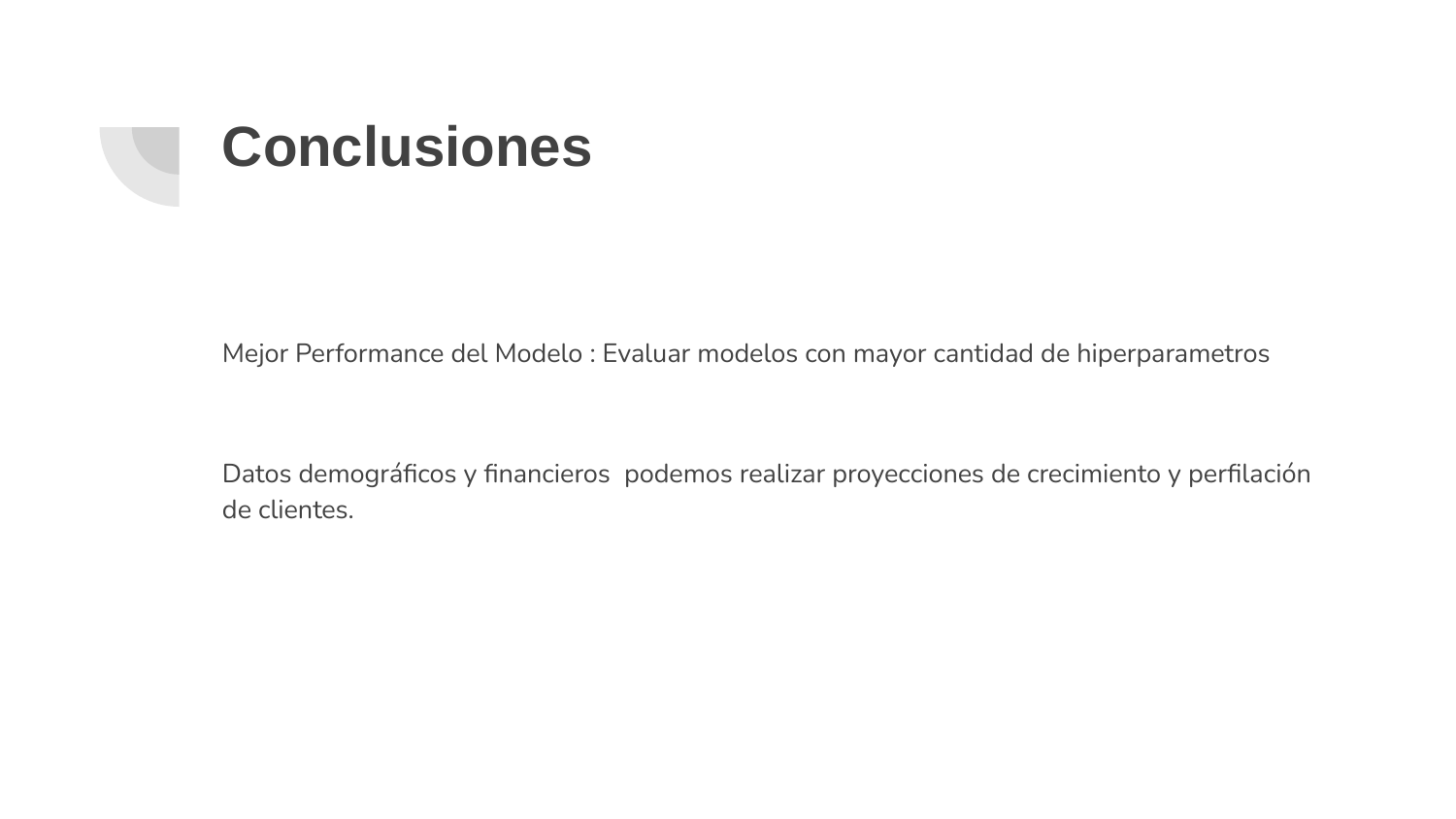

# Conclusiones
Mejor Performance del Modelo : Evaluar modelos con mayor cantidad de hiperparametros

Datos demográficos y financieros  podemos realizar proyecciones de crecimiento y perfilación de clientes.